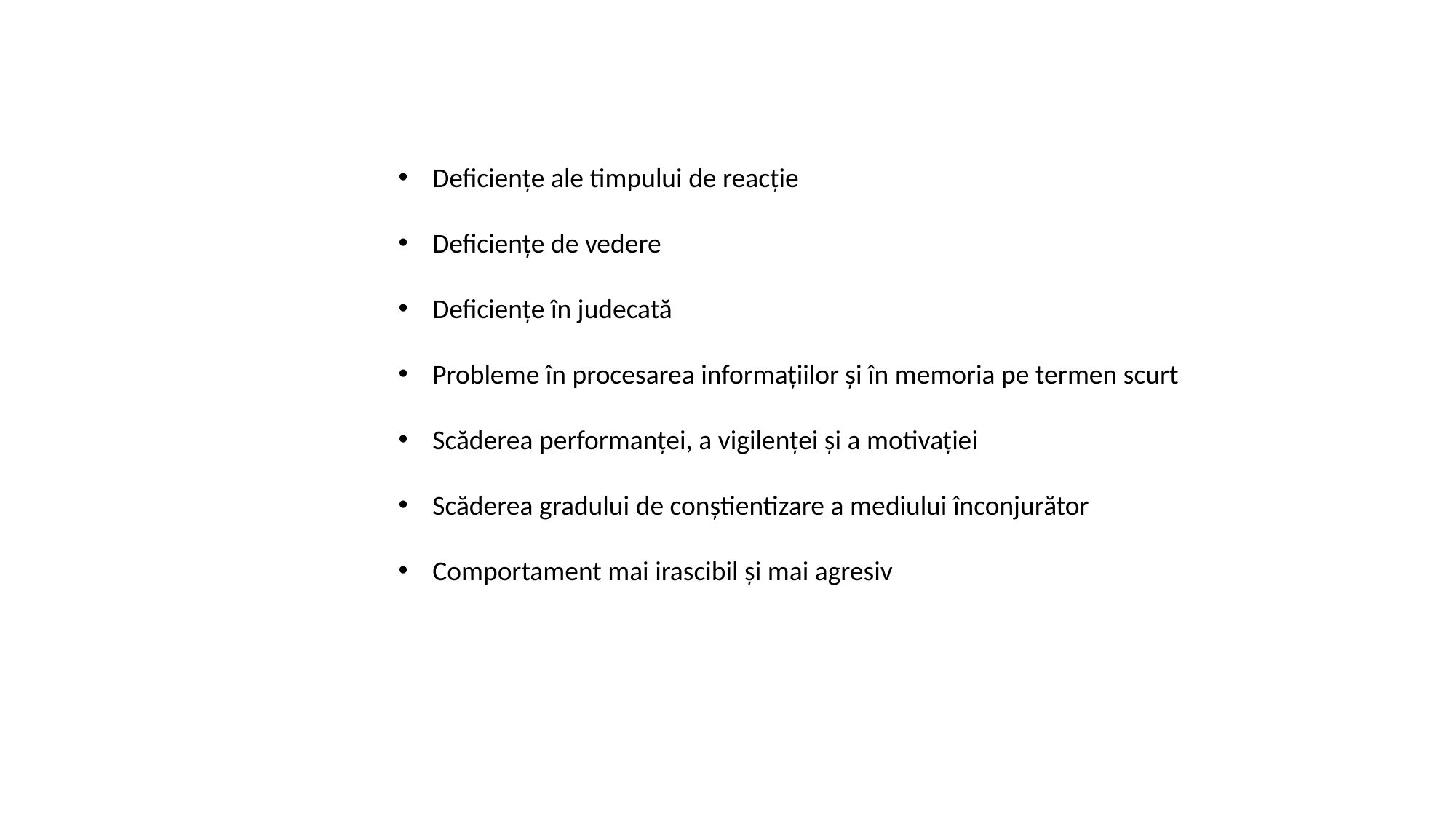

Deficiențe ale timpului de reacție

Deficiențe de vedere

Deficiențe în judecată

Probleme în procesarea informațiilor și în memoria pe termen scurt

Scăderea performanței, a vigilenței și a motivației

Scăderea gradului de conștientizare a mediului înconjurător

Comportament mai irascibil și mai agresiv